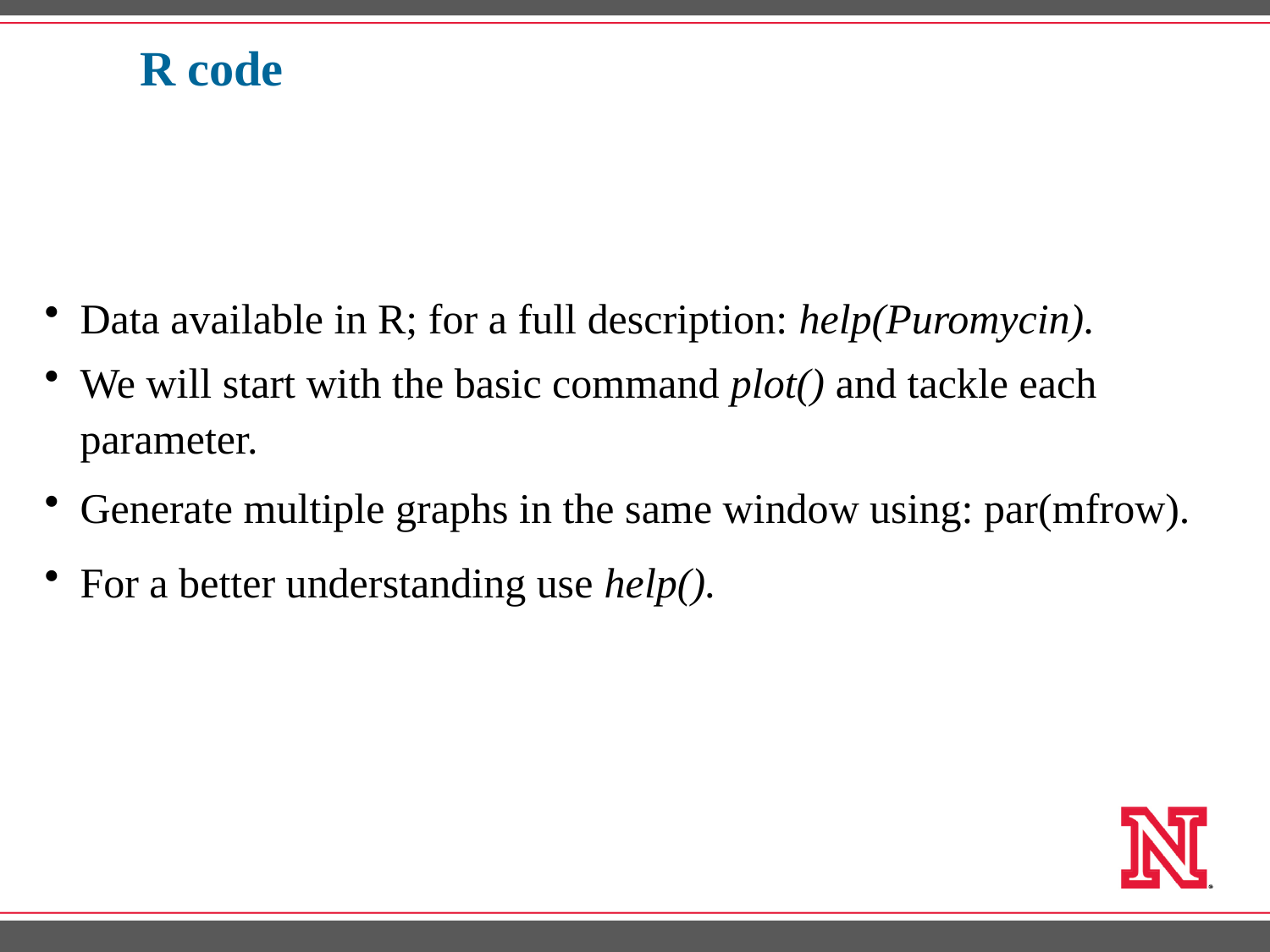

# R code
Data available in R; for a full description: help(Puromycin).
We will start with the basic command plot() and tackle each parameter.
Generate multiple graphs in the same window using: par(mfrow).
For a better understanding use help().